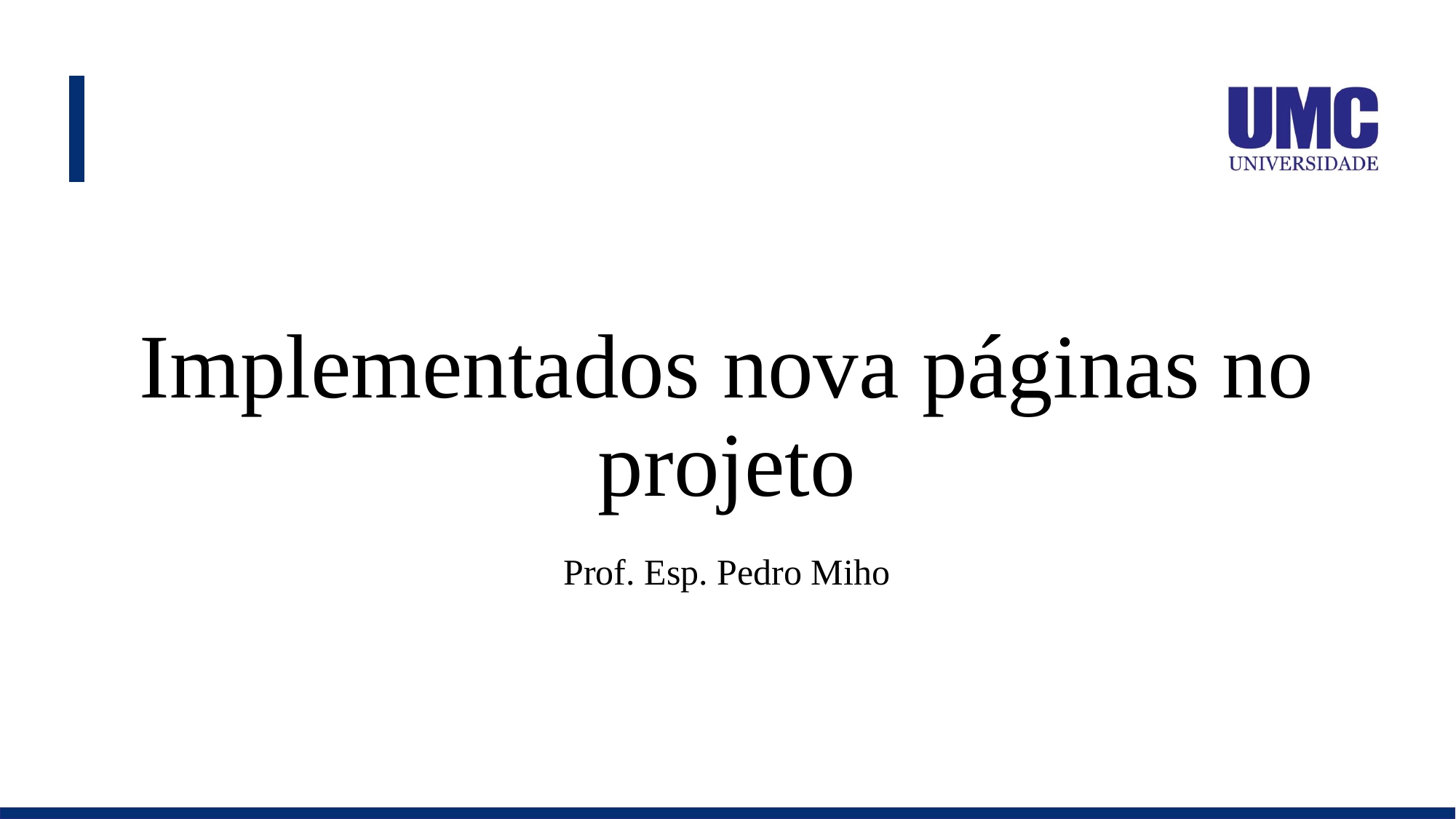

# Implementados nova páginas no projeto
Prof. Esp. Pedro Miho